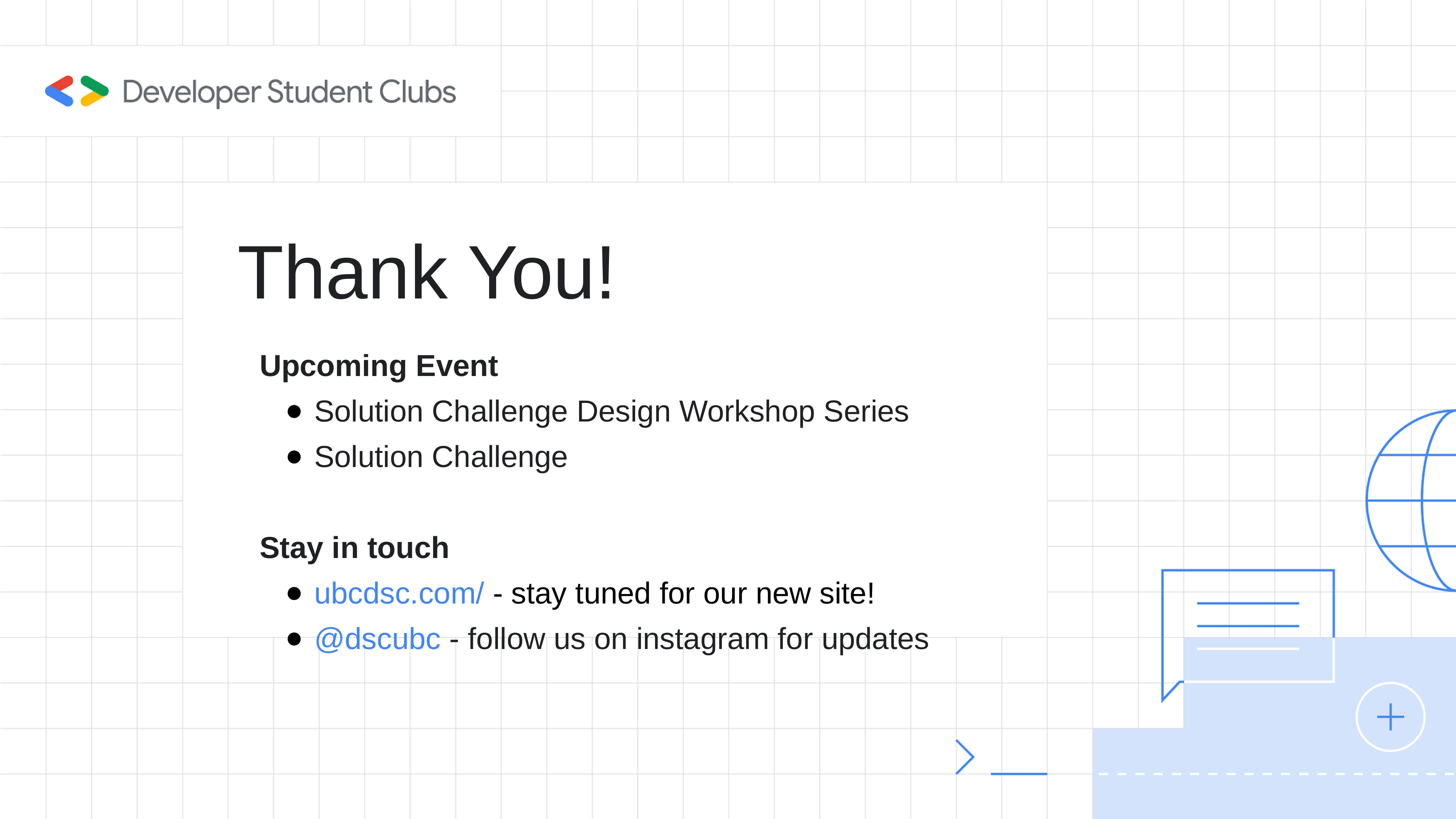

# Thank You!
Upcoming Event
Solution Challenge Design Workshop Series
Solution Challenge

Stay in touch
ubcdsc.com/ - stay tuned for our new site!
@dscubc - follow us on instagram for updates